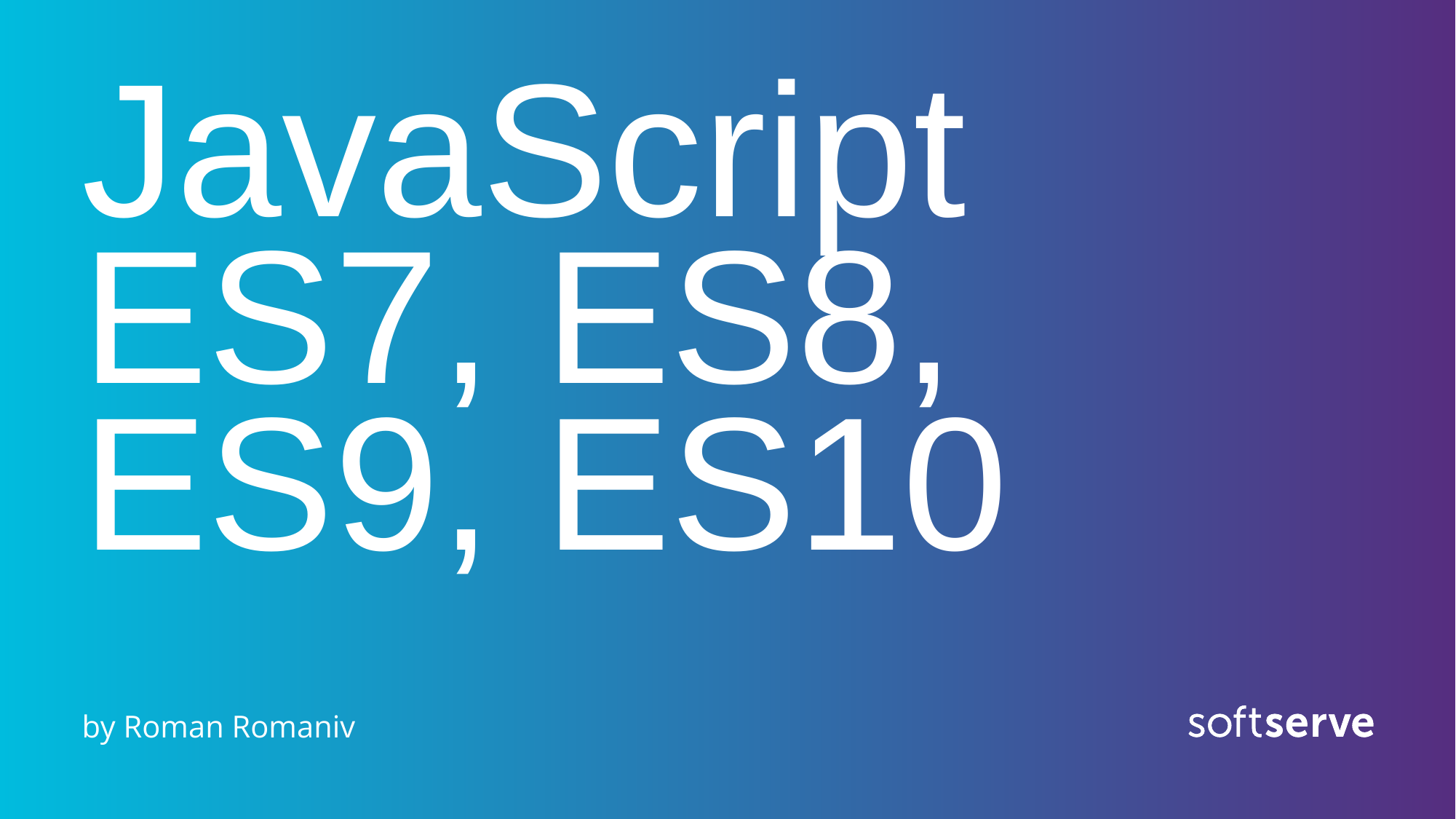

# JavaScript ES7, ES8, ES9, ES10
by Roman Romaniv